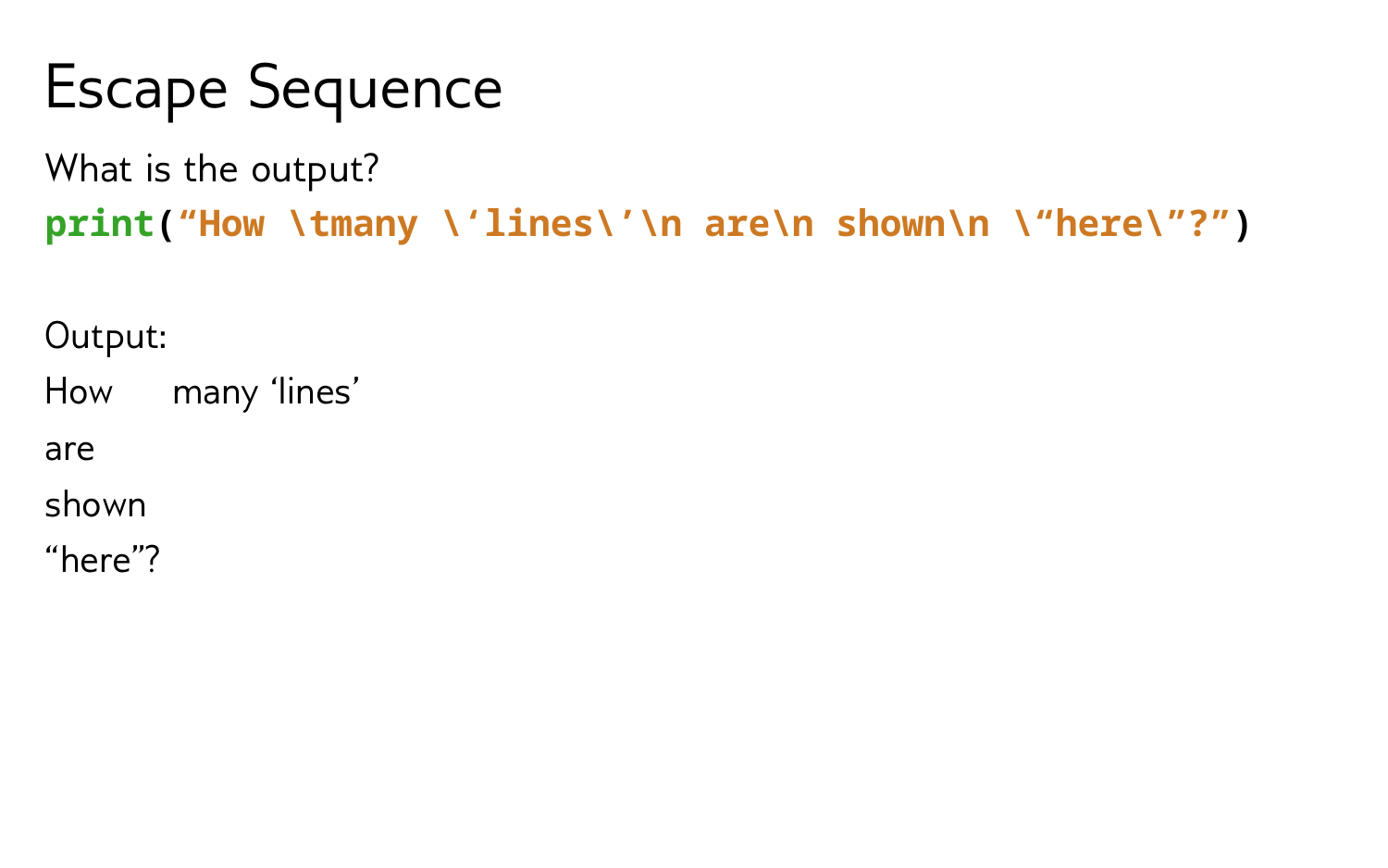

# Escape Sequence
What is the output?
print(“How \tmany \‘lines\’\n are\n shown\n \“here\”?”)

Output:
How     many ‘lines’
are
shown
“here”?